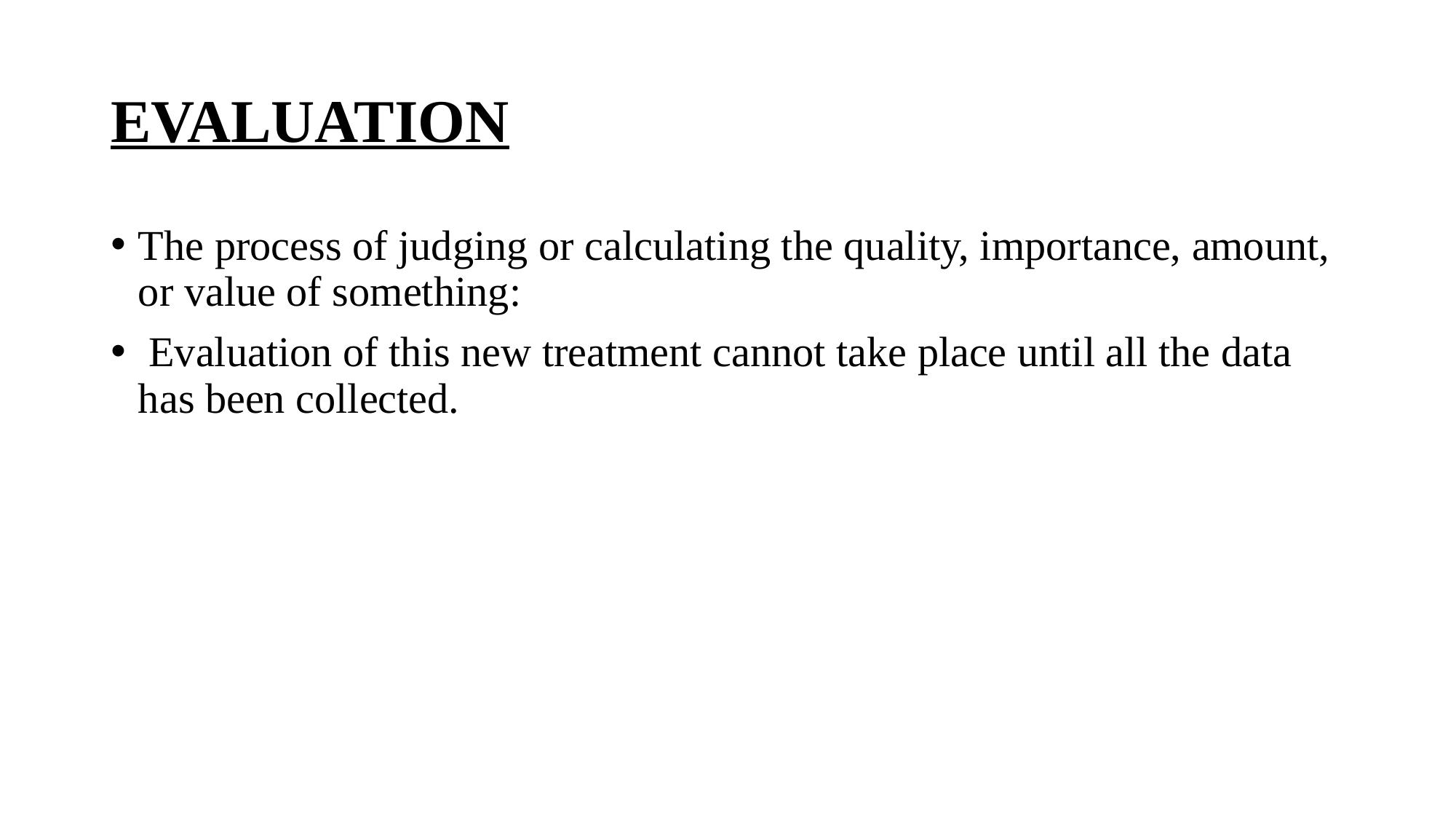

# EVALUATION
The process of judging or calculating the quality, importance, amount, or value of something:
 Evaluation of this new treatment cannot take place until all the data has been collected.